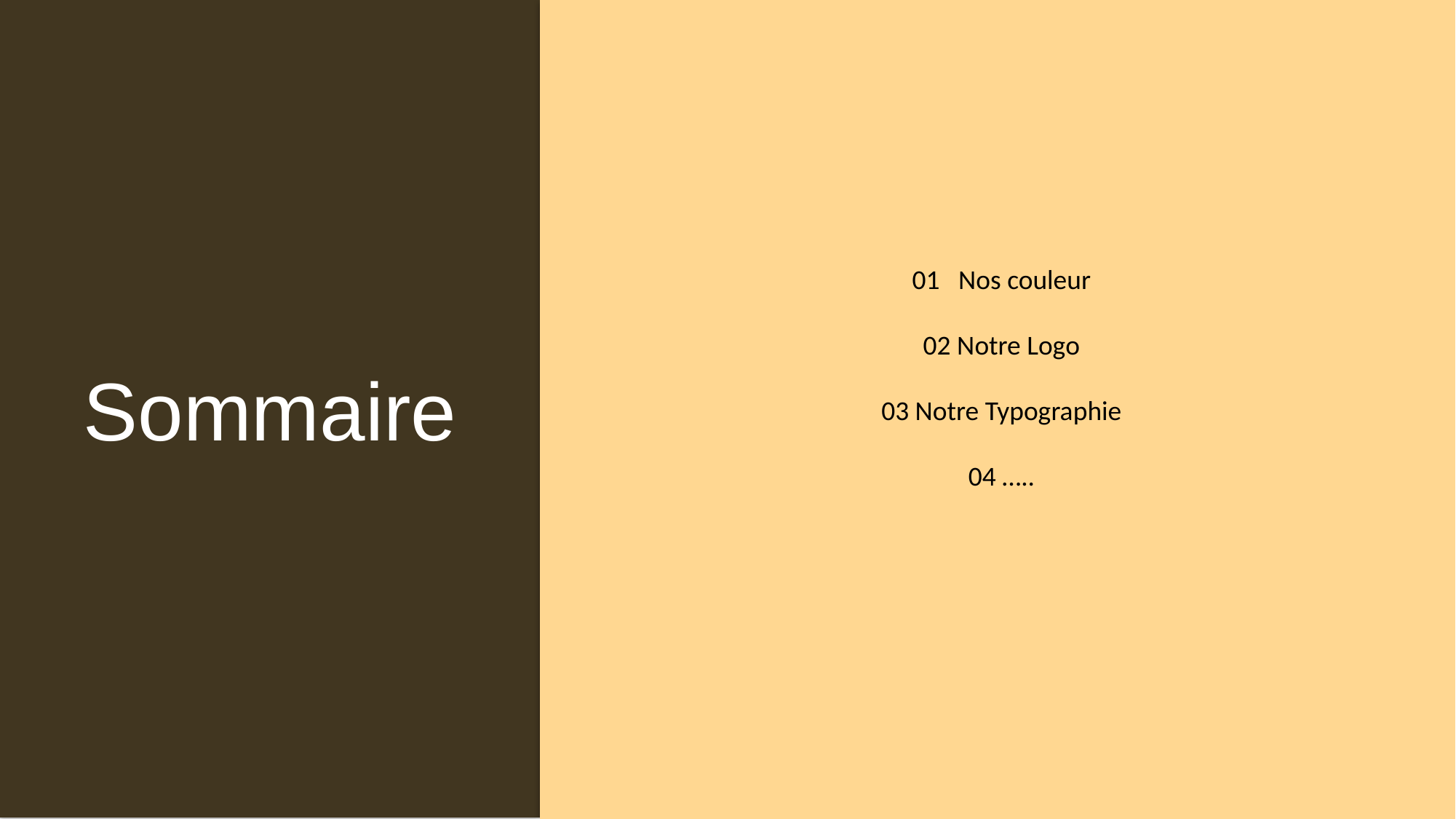

01   Nos couleur

02 Notre Logo

03 Notre Typographie

04 …..

Sommaire
#